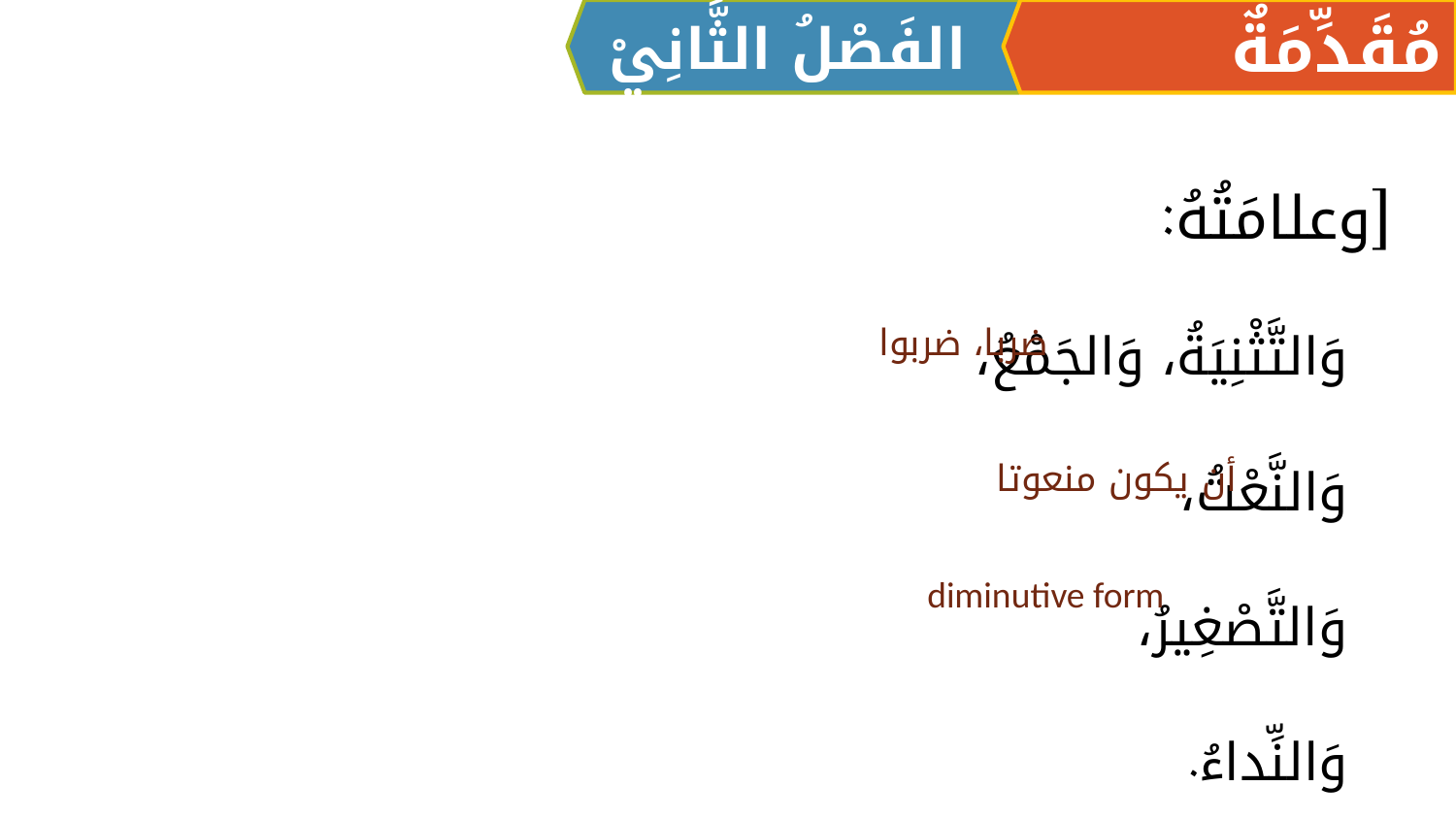

الفَصْلُ الثَّانِيْ
مُقَدِّمَةٌ
[وعلامَتُهُ:]
وَالتَّثْنِيَةُ، وَالجَمْعُ،
وَالنَّعْتُ،
وَالتَّصْغِيرُ،
وَالنِّداءُ.
ضربا، ضربوا
أن يكون منعوتا
diminutive form